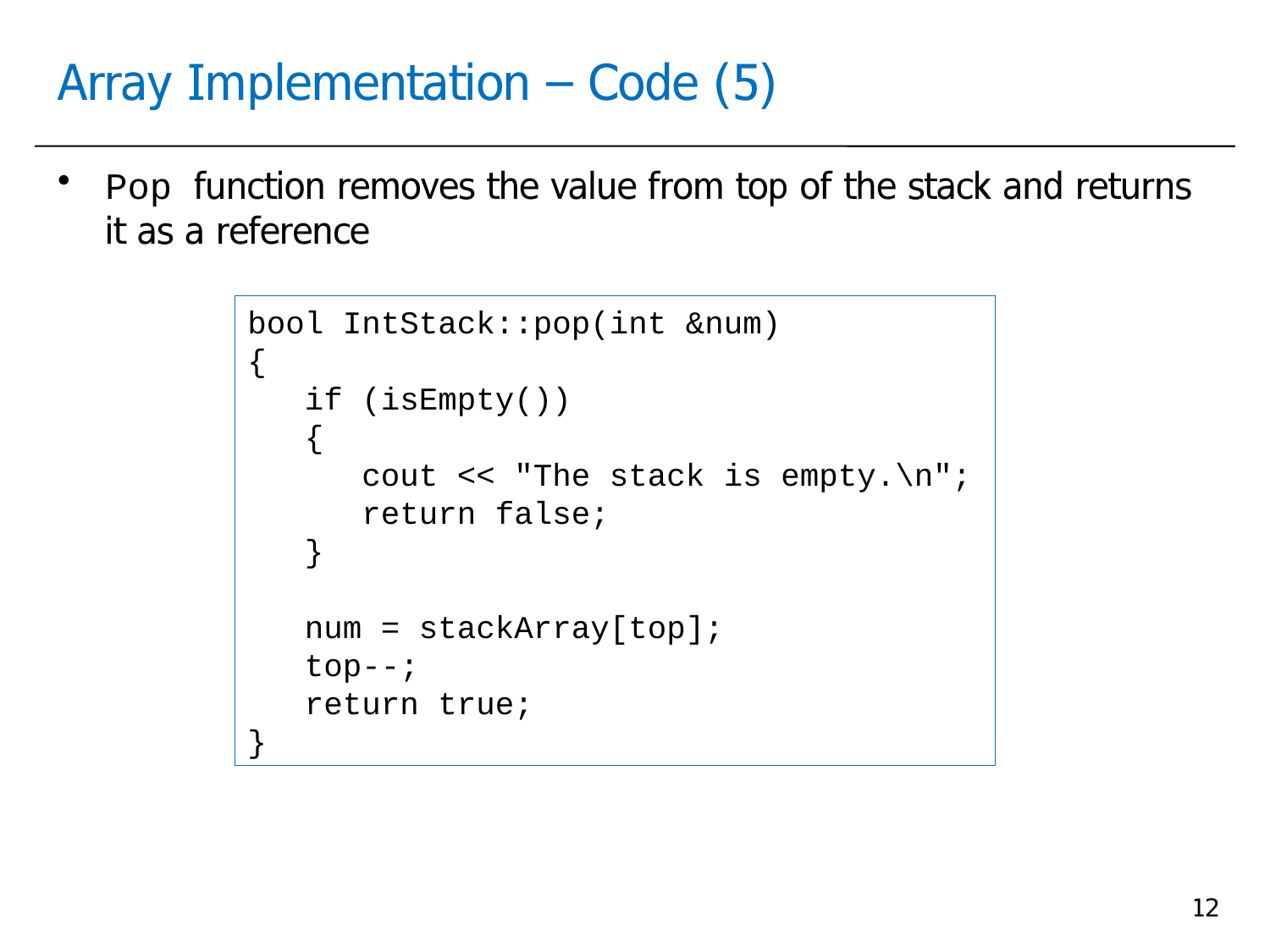

# Array Implementation – Code (5)
Pop function removes the value from top of the stack and returns it as a reference

bool IntStack::pop(int &num)
{
   if (isEmpty())
   {
      cout << "The stack is empty.\n";
      return false;
   }

   num = stackArray[top];
   top--;
   return true;
}
12